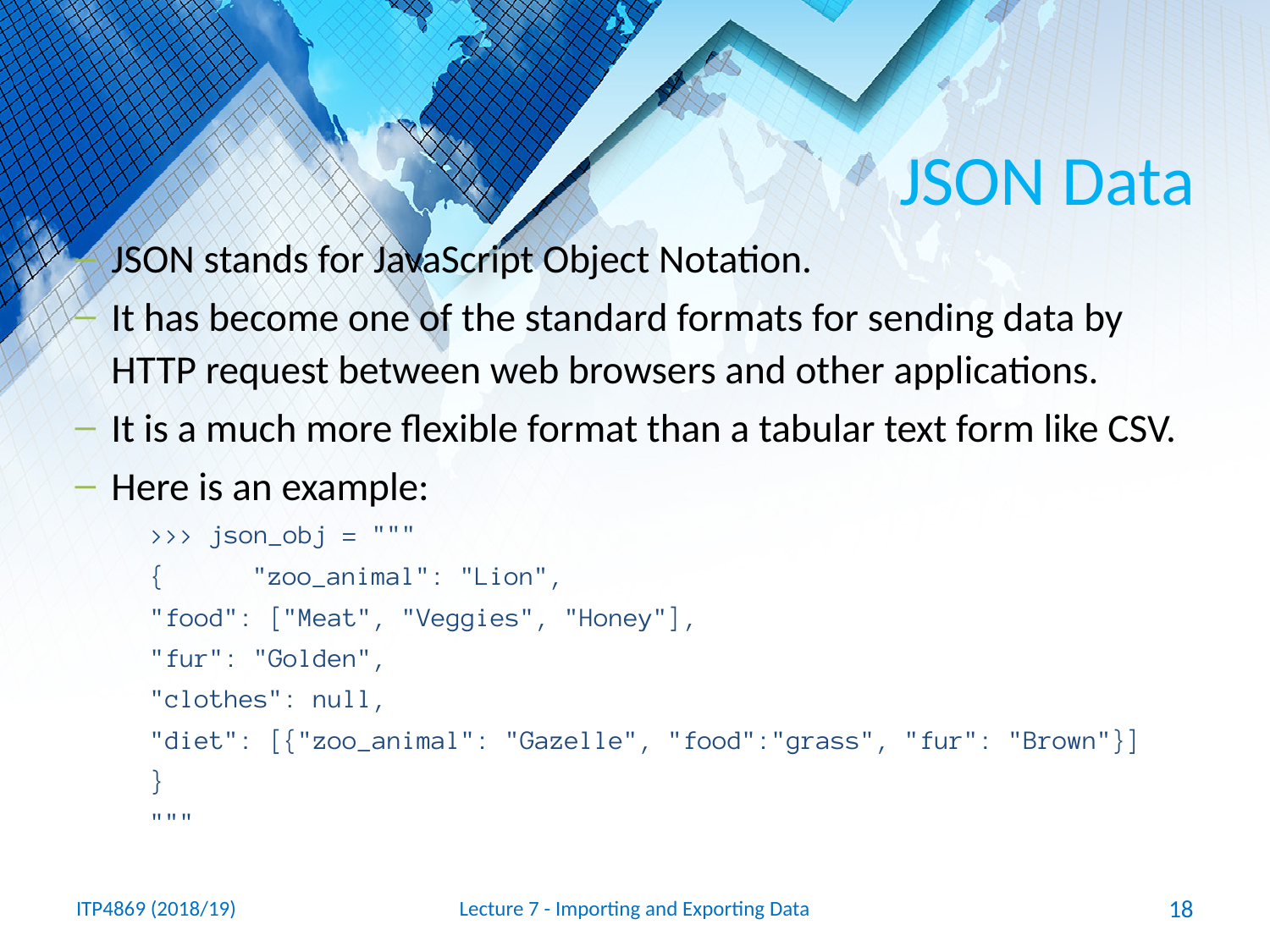

# JSON Data
JSON stands for JavaScript Object Notation.
It has become one of the standard formats for sending data by HTTP request between web browsers and other applications.
It is a much more flexible format than a tabular text form like CSV.
Here is an example:
>>> json_obj = """
{	"zoo_animal": "Lion",
	"food": ["Meat", "Veggies", "Honey"],
	"fur": "Golden",
	"clothes": null,
	"diet": [{"zoo_animal": "Gazelle", "food":"grass", "fur": "Brown"}]
}
"""
ITP4869 (2018/19)
Lecture 7 - Importing and Exporting Data
18